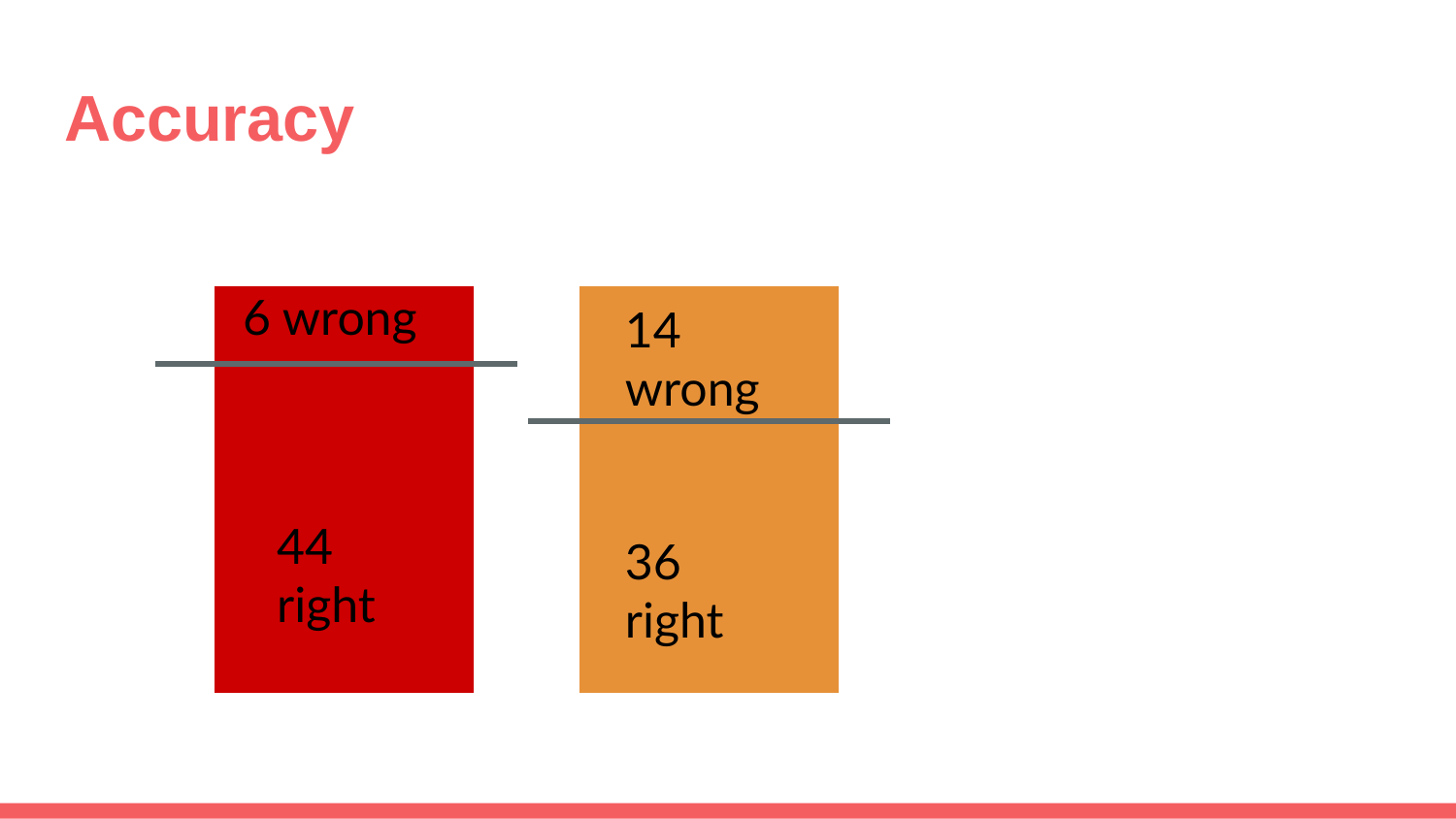

# Accuracy
6 wrong

14  wrong
44 right
36  right